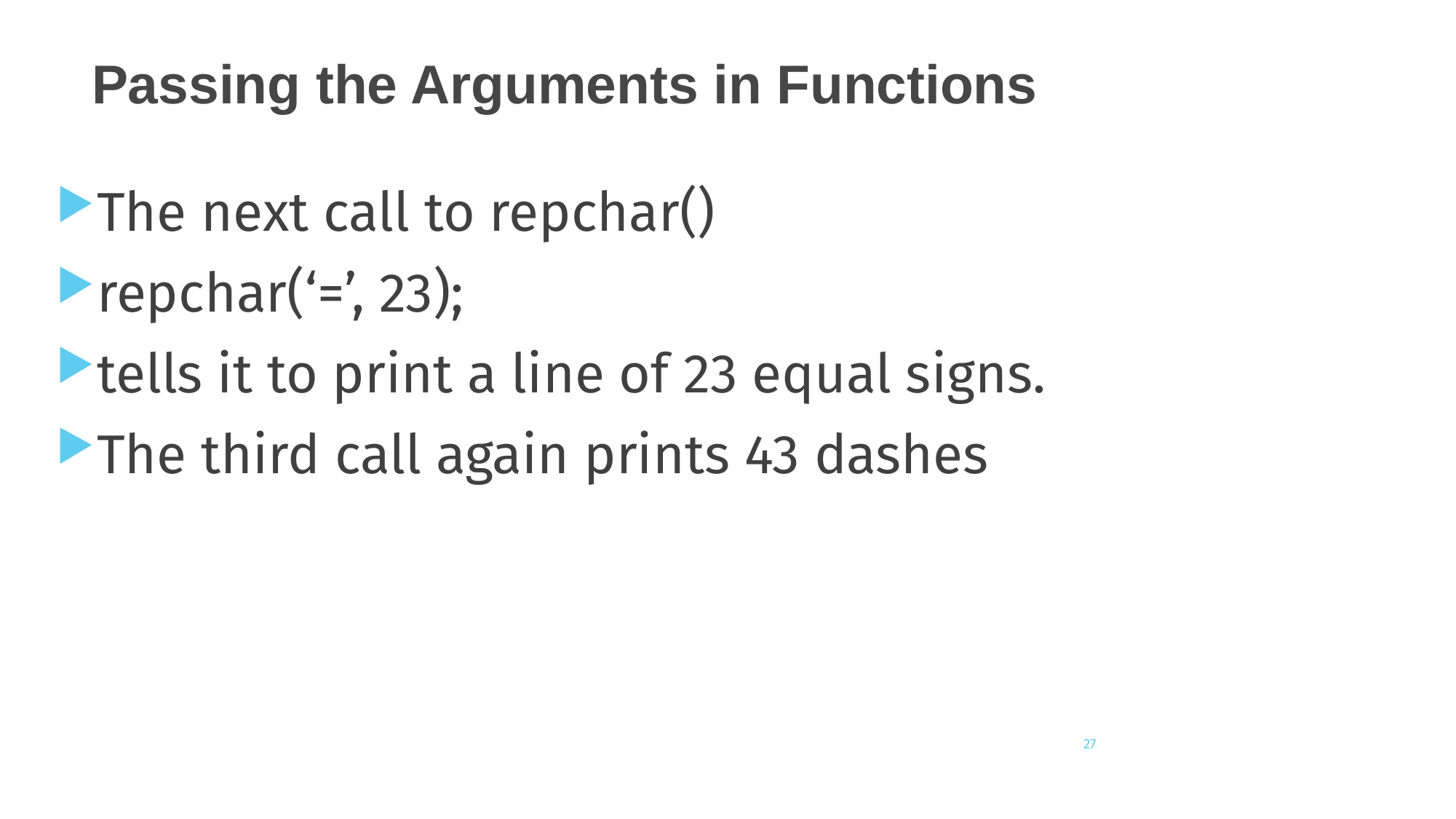

# Passing the Arguments in Functions
The next call to repchar()
repchar(‘=’, 23);
tells it to print a line of 23 equal signs.
The third call again prints 43 dashes
27